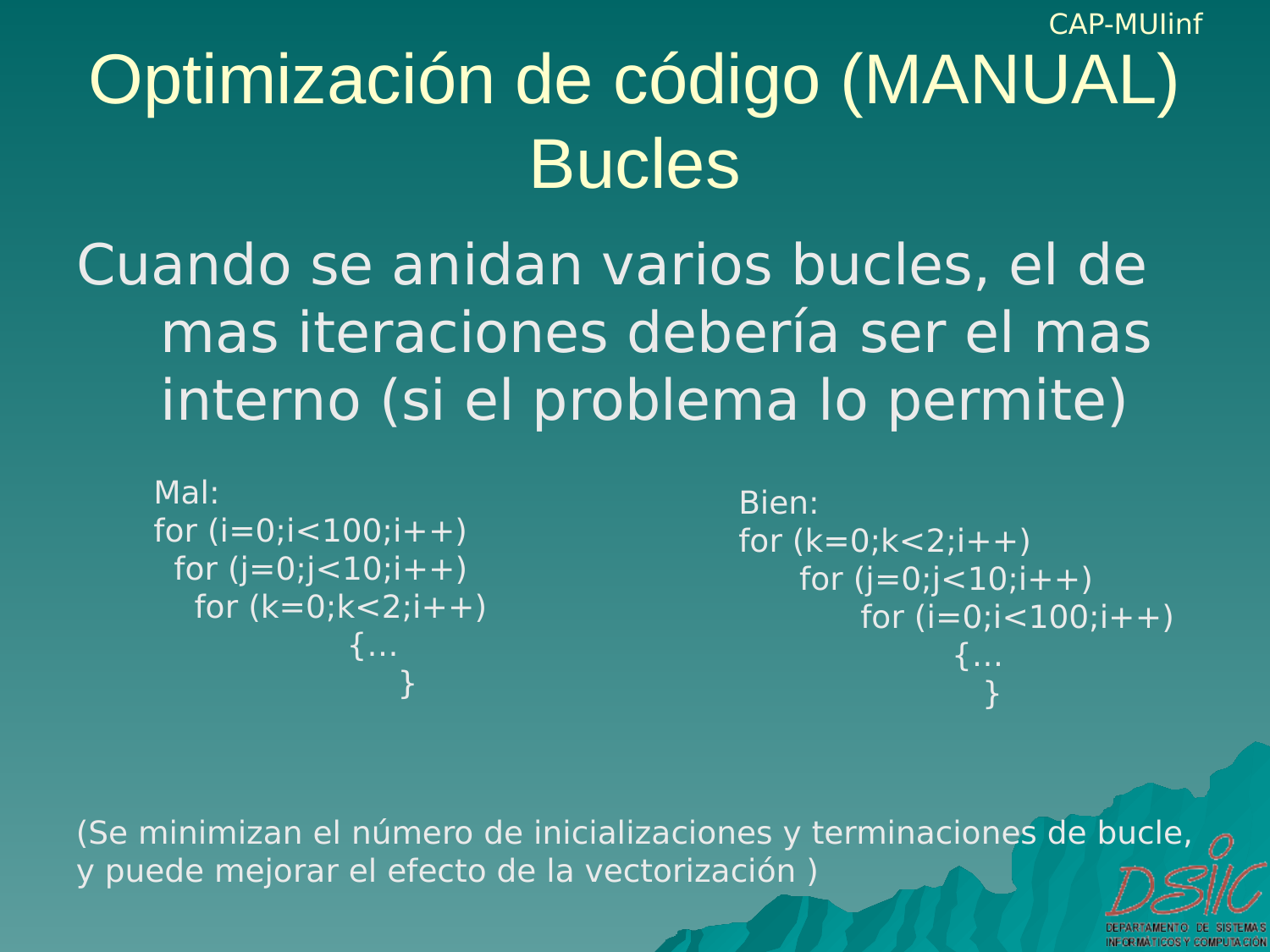

# Optimización de código (MANUAL) Bucles
Cuando se anidan varios bucles, el de mas iteraciones debería ser el mas interno (si el problema lo permite)
Mal:
for (i=0;i<100;i++)
  for (j=0;j<10;i++)
    for (k=0;k<2;i++)
                   {…
                        }

Bien:
for (k=0;k<2;i++)
      for (j=0;j<10;i++)
            for (i=0;i<100;i++)
                     {…
                        }
(Se minimizan el número de inicializaciones y terminaciones de bucle, y puede mejorar el efecto de la vectorización )